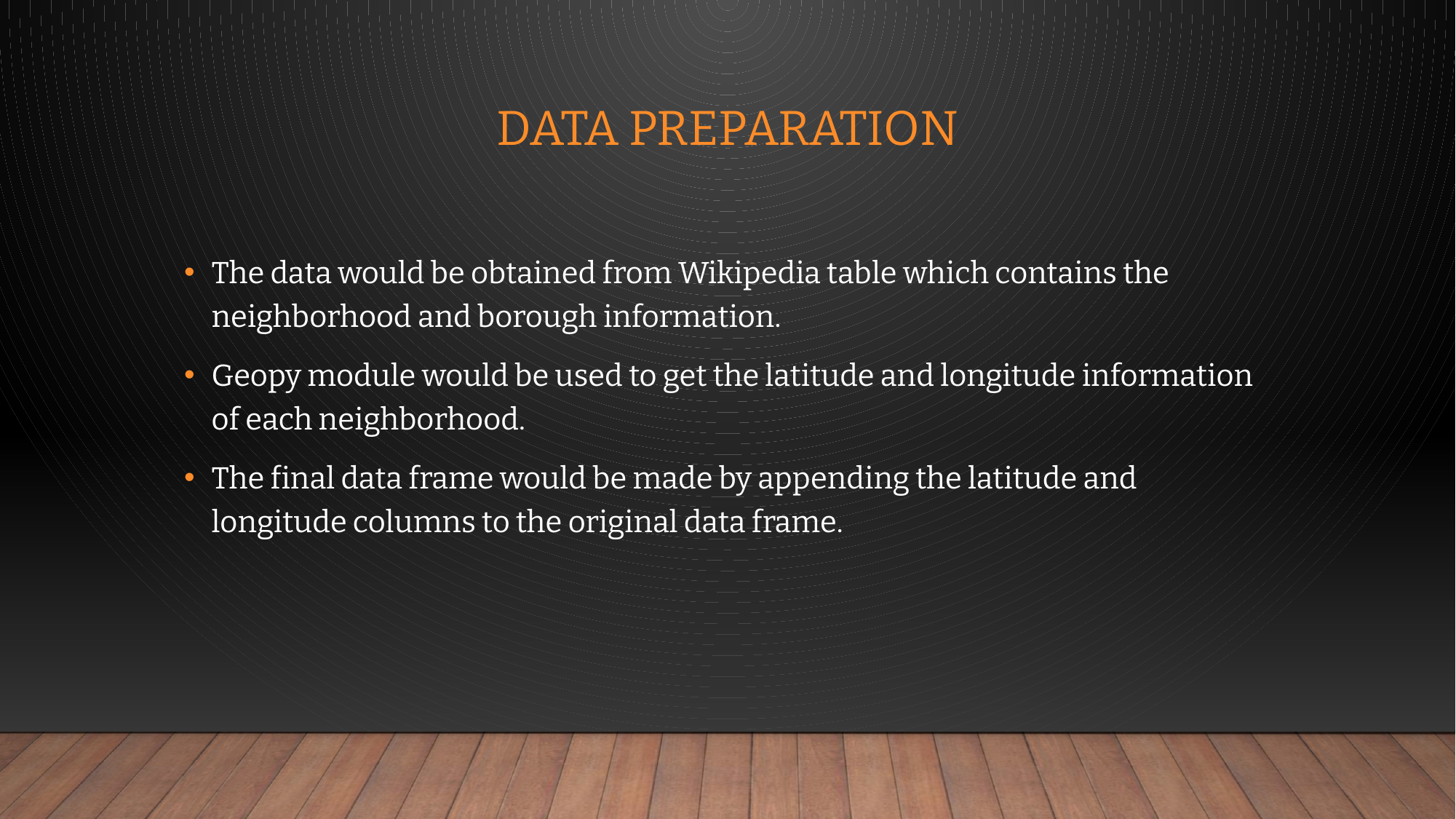

# DATA PREPARATION
The data would be obtained from Wikipedia table which contains the neighborhood and borough information.
Geopy module would be used to get the latitude and longitude information of each neighborhood.
The final data frame would be made by appending the latitude and longitude columns to the original data frame.